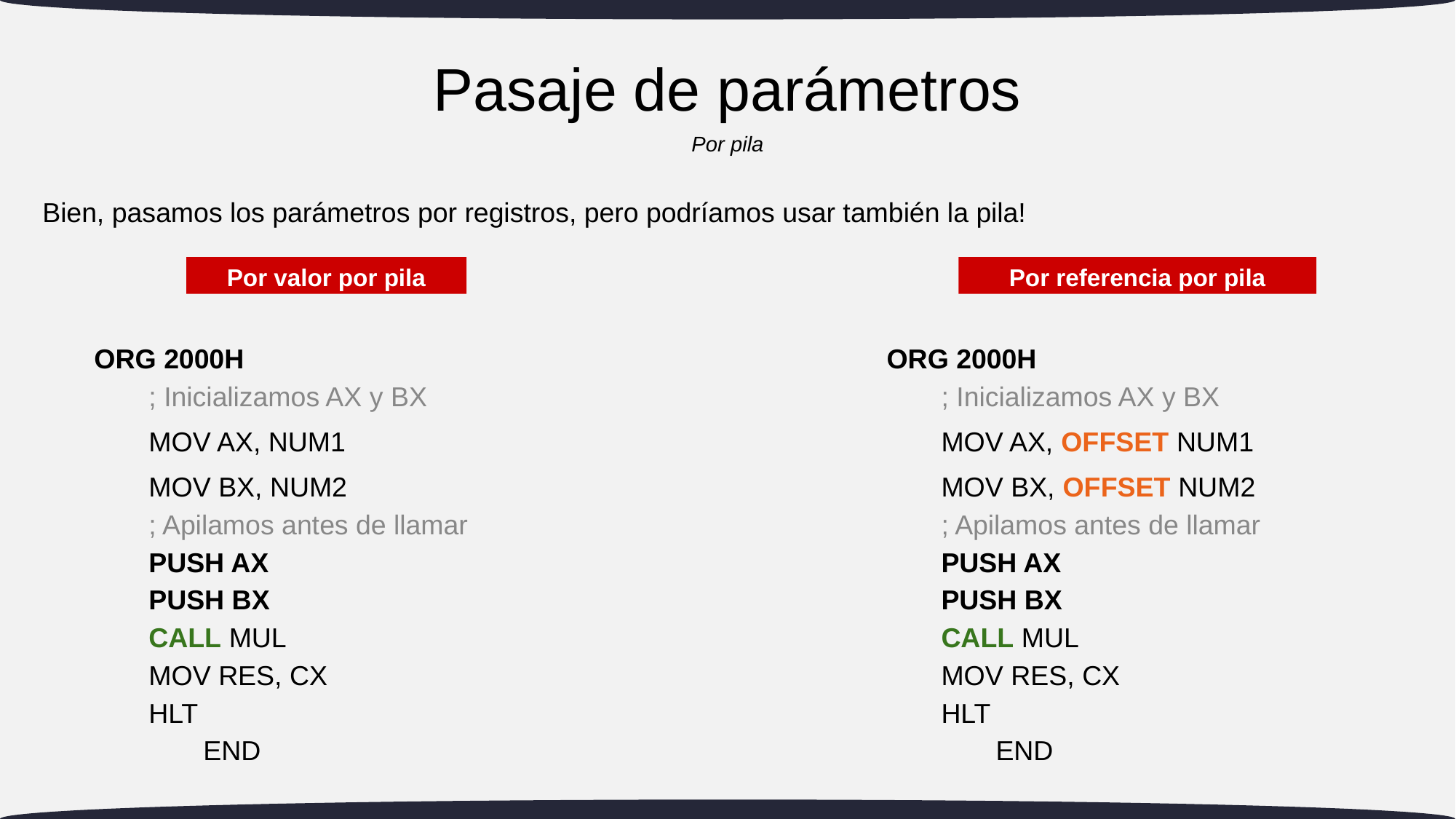

# Pasaje de parámetros
Por pila
Bien, pasamos los parámetros por registros, pero podríamos usar también la pila!
Por valor por pila
Por referencia por pila
ORG 2000H
; Inicializamos AX y BX
MOV AX, NUM1
MOV BX, NUM2
; Apilamos antes de llamar
PUSH AX
PUSH BX
CALL MUL
MOV RES, CX
HLT
	END
ORG 2000H
; Inicializamos AX y BX
MOV AX, OFFSET NUM1
MOV BX, OFFSET NUM2
; Apilamos antes de llamar
PUSH AX
PUSH BX
CALL MUL
MOV RES, CX
HLT
	END